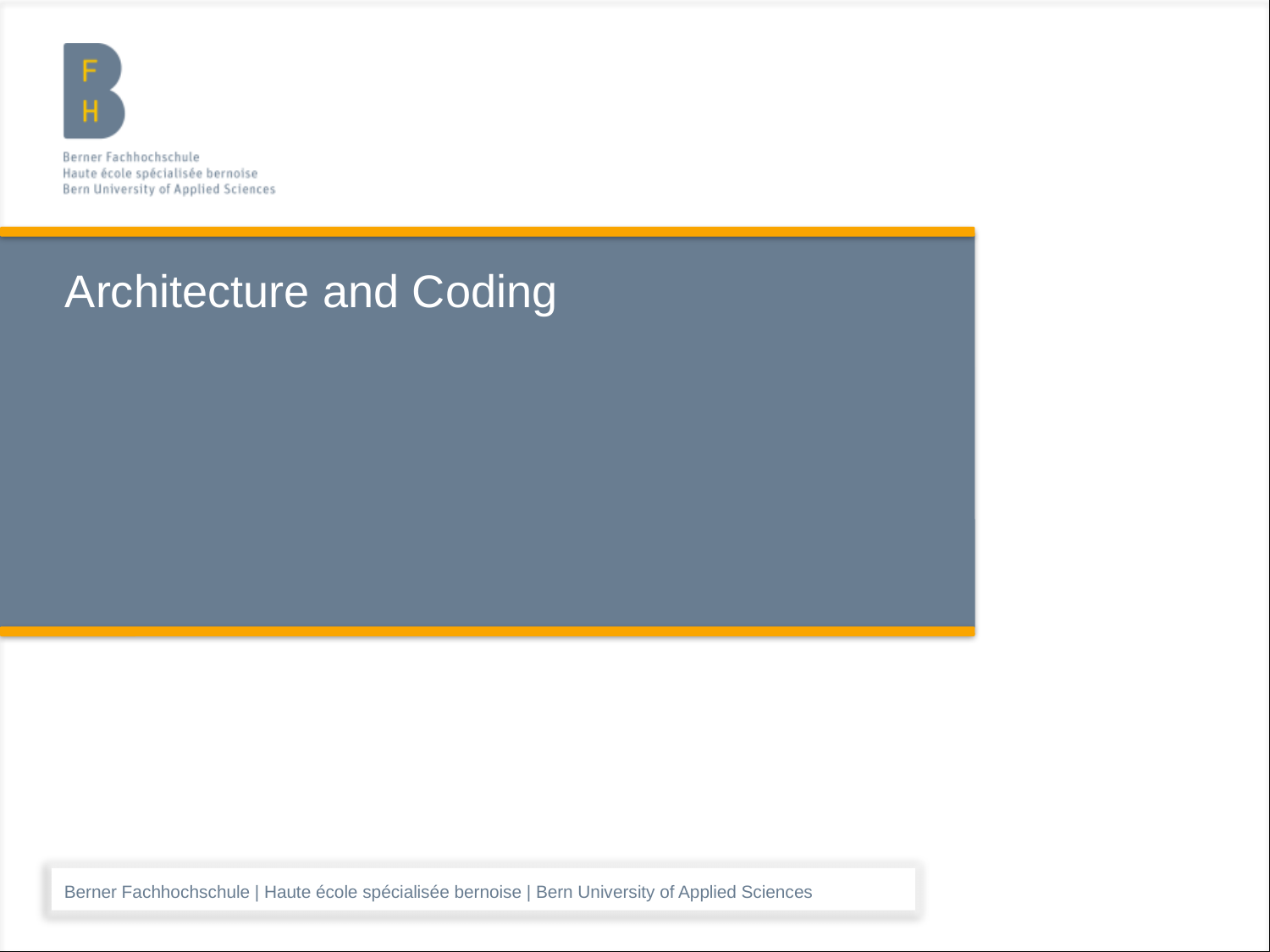

# Architecture and Coding
Berner Fachhochschule | Haute école spécialisée bernoise | Bern University of Applied Sciences